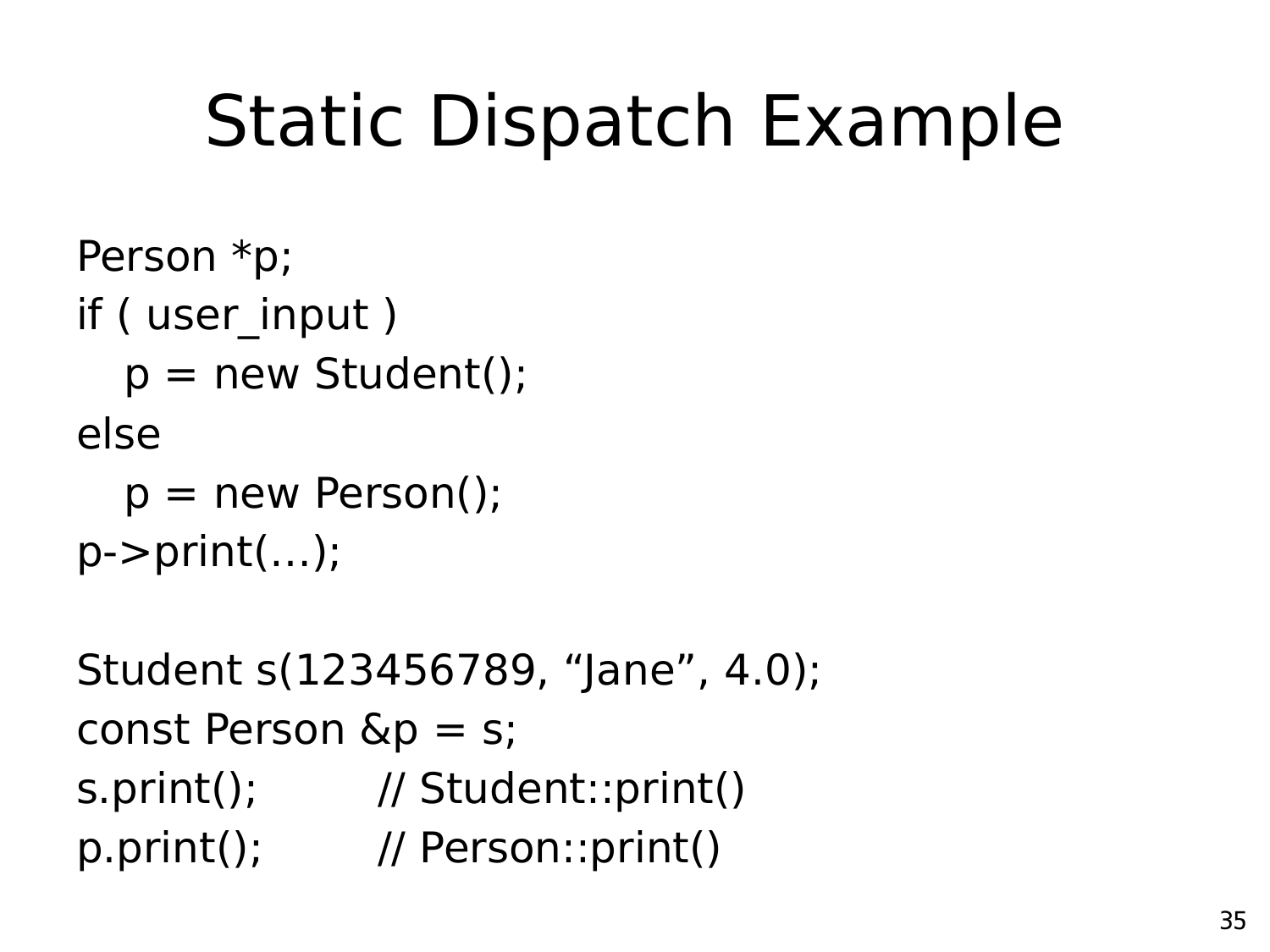

# Static Dispatch Example
Person *p;
if ( user_input )
	p = new Student();
else
	p = new Person();
p->print(…);

Student s(123456789, “Jane”, 4.0);
const Person &p = s;
s.print();	// Student::print()
p.print();	// Person::print()